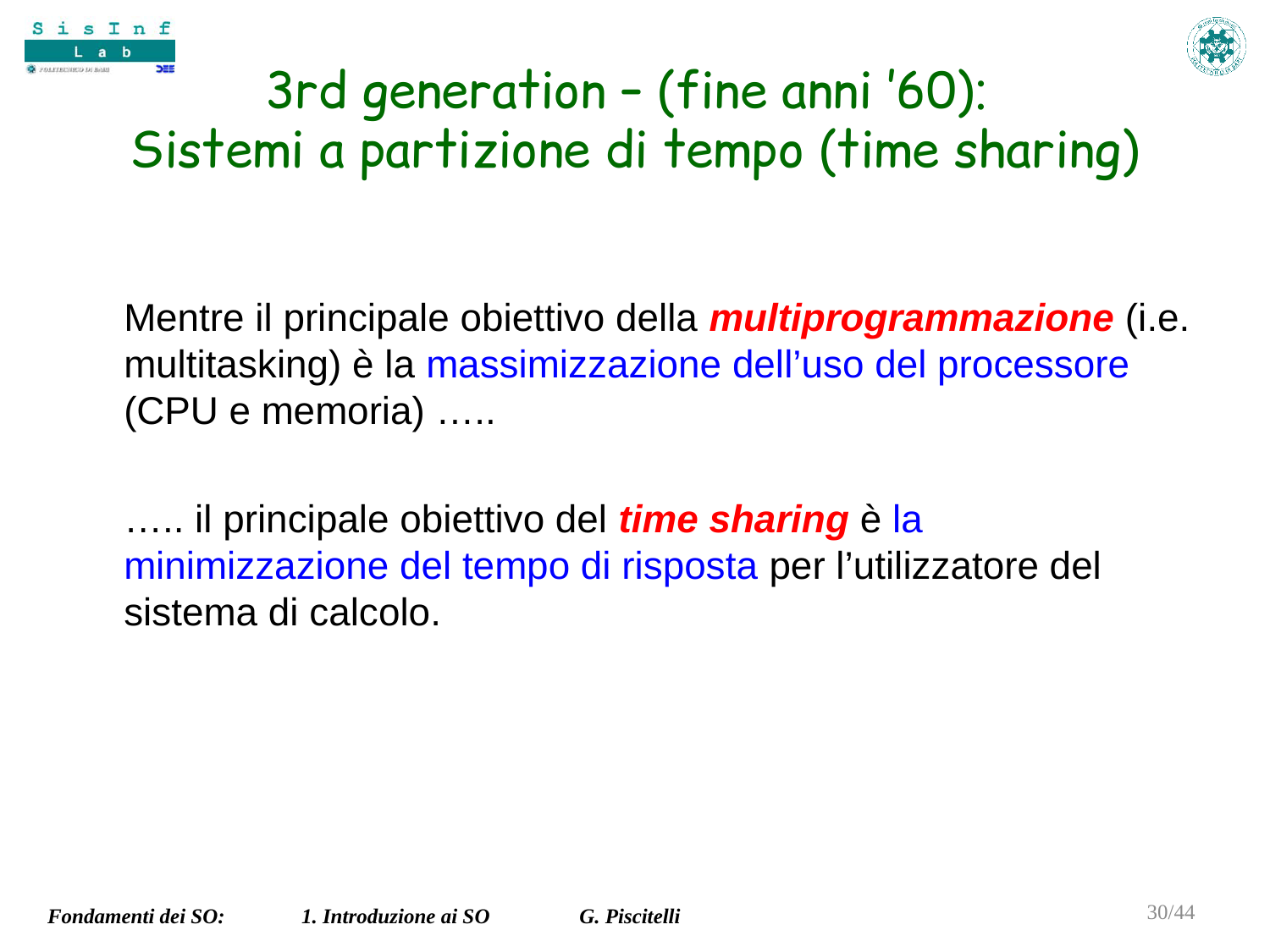

# 3rd generation – (fine anni ’60): Sistemi a partizione di tempo (time sharing)
	Mentre il principale obiettivo della multiprogrammazione (i.e. multitasking) è la massimizzazione dell’uso del processore (CPU e memoria) …..

	….. il principale obiettivo del time sharing è la minimizzazione del tempo di risposta per l’utilizzatore del sistema di calcolo.